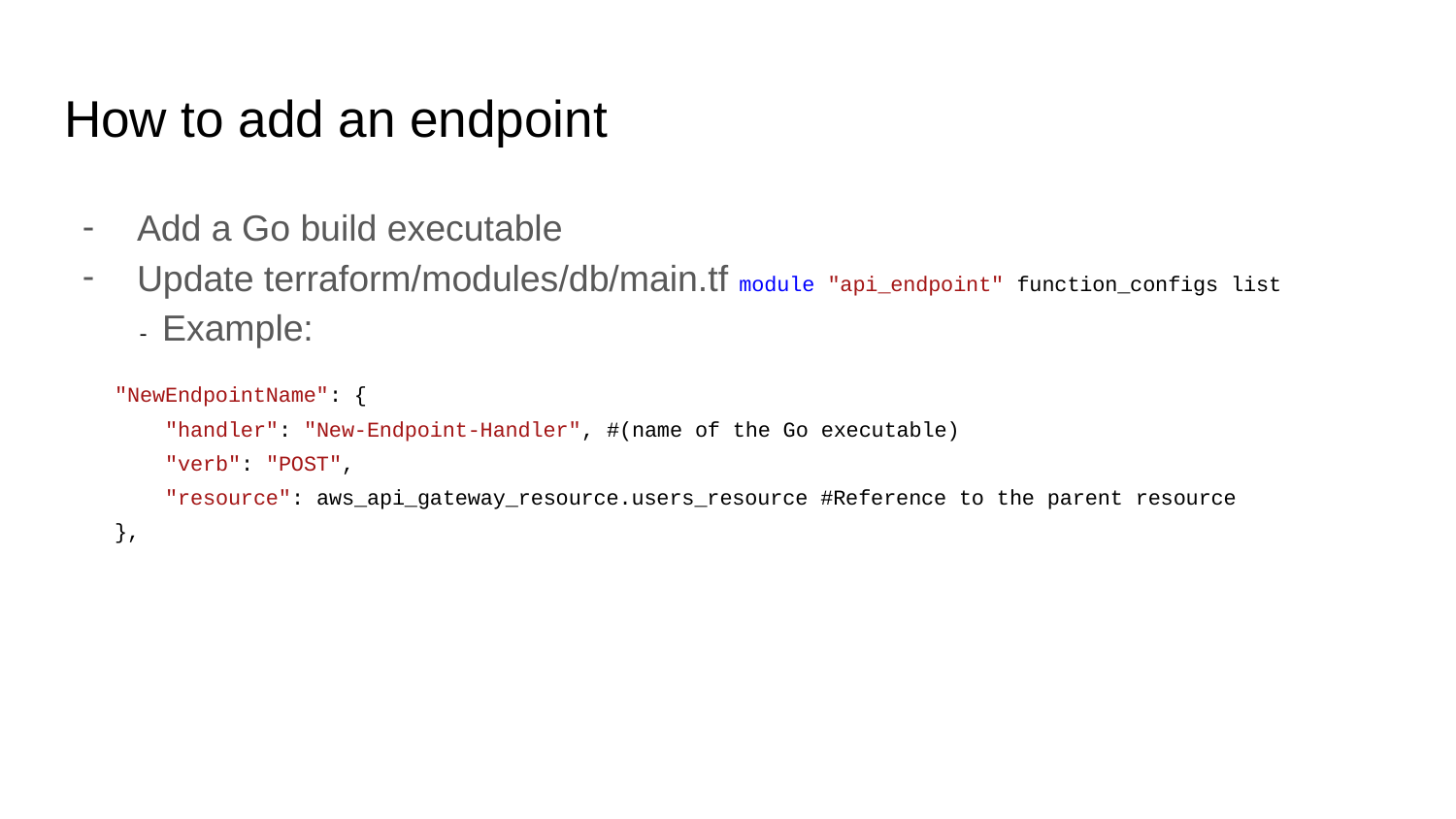

# How to add an endpoint
Add a Go build executable
Update terraform/modules/db/main.tf module "api_endpoint" function_configs list
- Example:
    "NewEndpointName": {
        "handler": "New-Endpoint-Handler", #(name of the Go executable)
        "verb": "POST",
        "resource": aws_api_gateway_resource.users_resource #Reference to the parent resource
    },